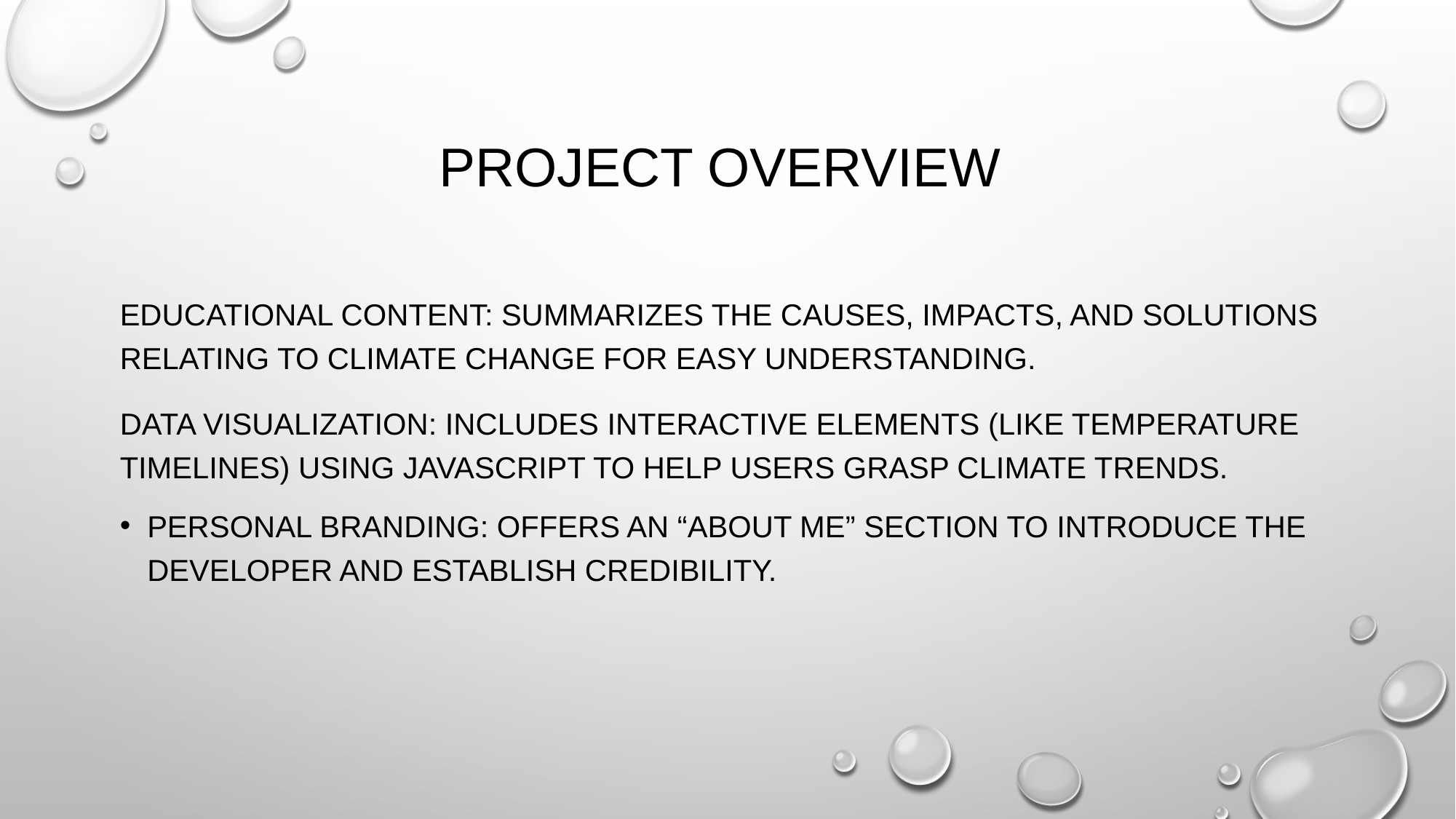

# Project Overview
Educational Content: Summarizes the causes, impacts, and solutions relating to climate change for easy understanding.
Data Visualization: Includes interactive elements (like temperature timelines) using JavaScript to help users grasp climate trends.
Personal Branding: Offers an “About Me” section to introduce the developer and establish credibility.